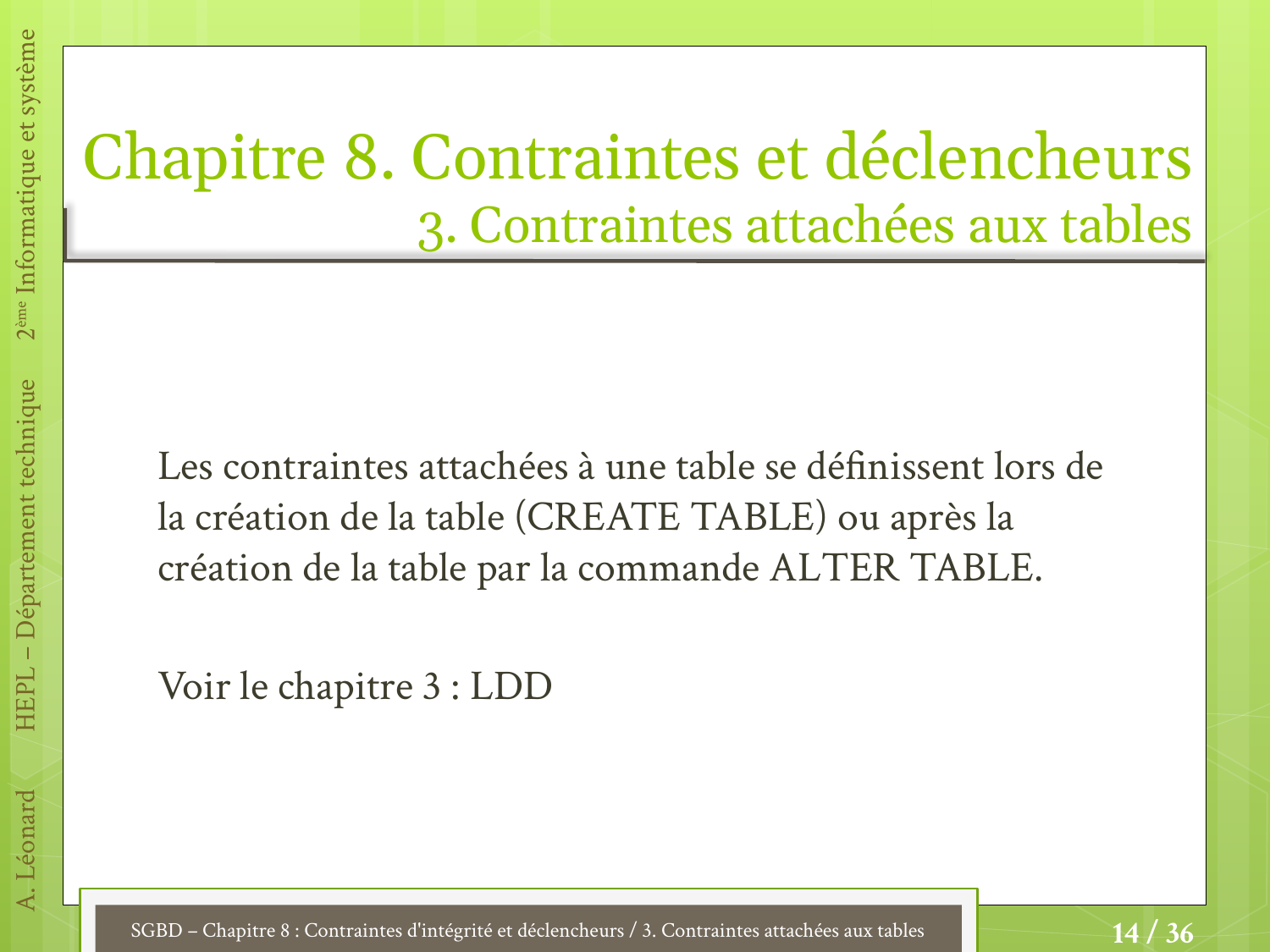

# Chapitre 8. Contraintes et déclencheurs 3. Contraintes attachées aux tables
Les contraintes attachées à une table se définissent lors de la création de la table (CREATE TABLE) ou après la création de la table par la commande ALTER TABLE.

Voir le chapitre 3 : LDD
SGBD – Chapitre 8 : Contraintes d'intégrité et déclencheurs / 3. Contraintes attachées aux tables